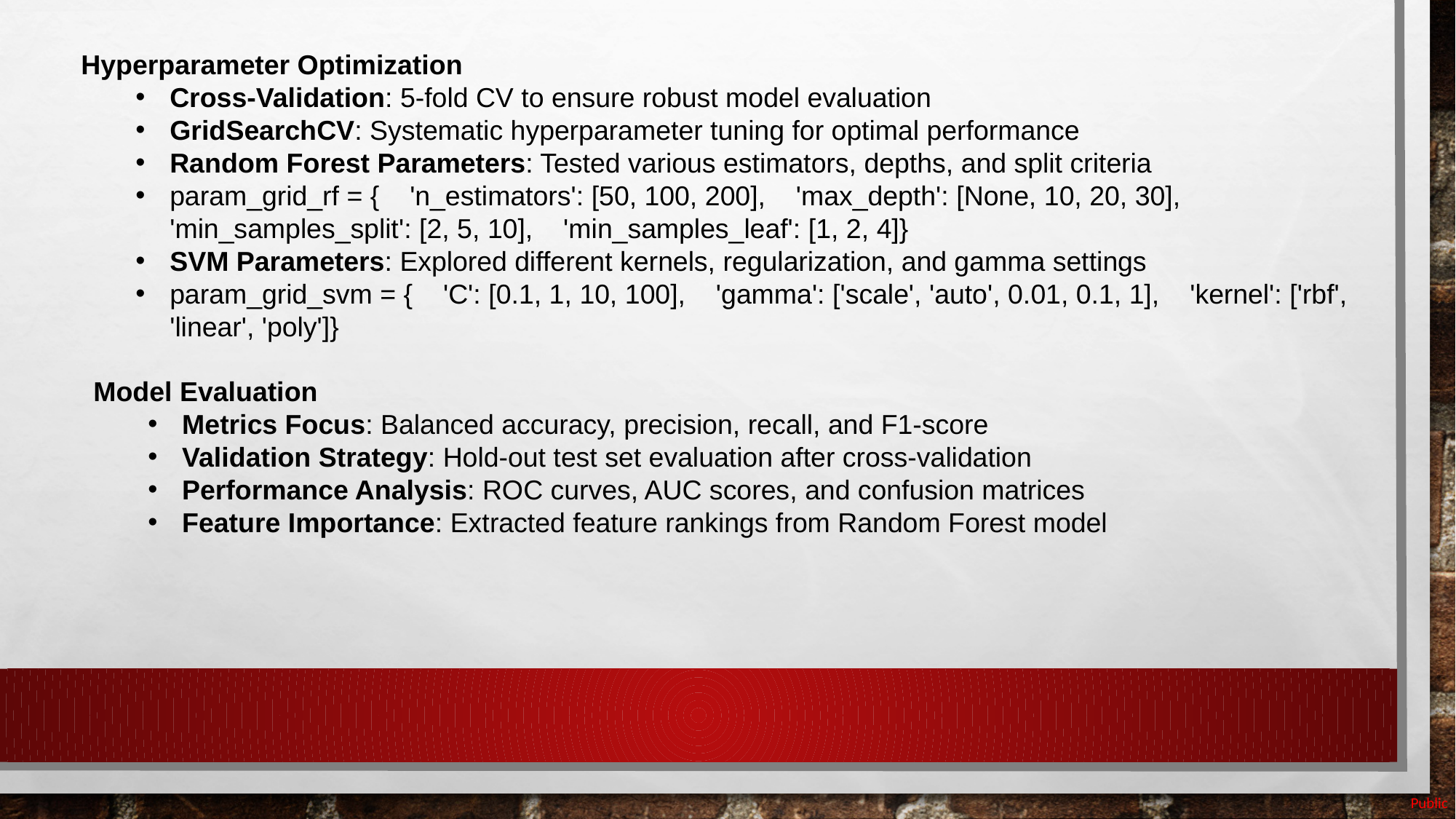

Hyperparameter Optimization
Cross-Validation: 5-fold CV to ensure robust model evaluation
GridSearchCV: Systematic hyperparameter tuning for optimal performance
Random Forest Parameters: Tested various estimators, depths, and split criteria
param_grid_rf = {    'n_estimators': [50, 100, 200],    'max_depth': [None, 10, 20, 30],    'min_samples_split': [2, 5, 10],    'min_samples_leaf': [1, 2, 4]}
SVM Parameters: Explored different kernels, regularization, and gamma settings
param_grid_svm = {    'C': [0.1, 1, 10, 100],    'gamma': ['scale', 'auto', 0.01, 0.1, 1],    'kernel': ['rbf', 'linear', 'poly']}
Model Evaluation
Metrics Focus: Balanced accuracy, precision, recall, and F1-score
Validation Strategy: Hold-out test set evaluation after cross-validation
Performance Analysis: ROC curves, AUC scores, and confusion matrices
Feature Importance: Extracted feature rankings from Random Forest model